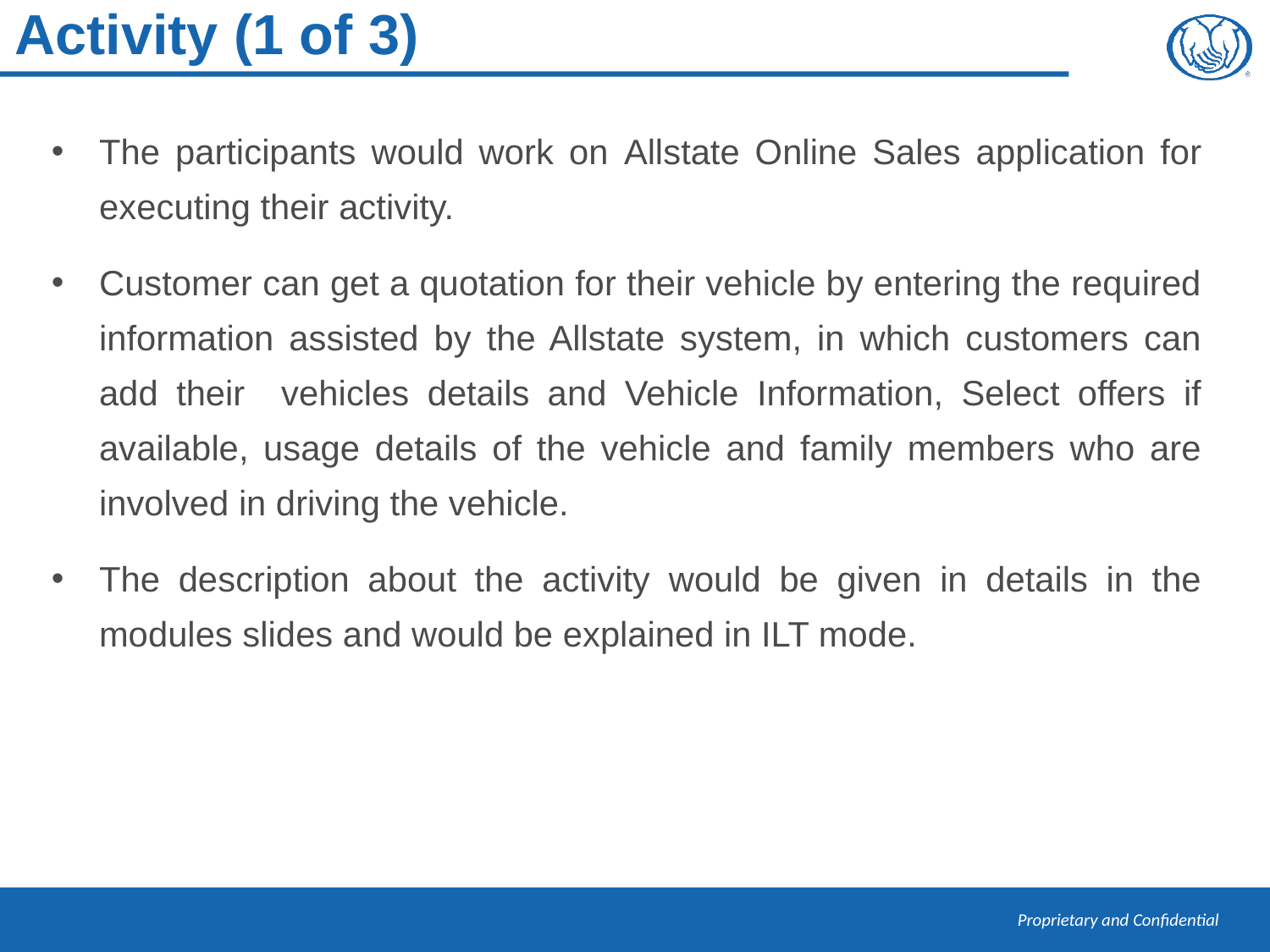

# Activity (1 of 3)
The participants would work on Allstate Online Sales application for executing their activity.
Customer can get a quotation for their vehicle by entering the required information assisted by the Allstate system, in which customers can add their  vehicles details and Vehicle Information, Select offers if available, usage details of the vehicle and family members who are involved in driving the vehicle.
The description about the activity would be given in details in the modules slides and would be explained in ILT mode.